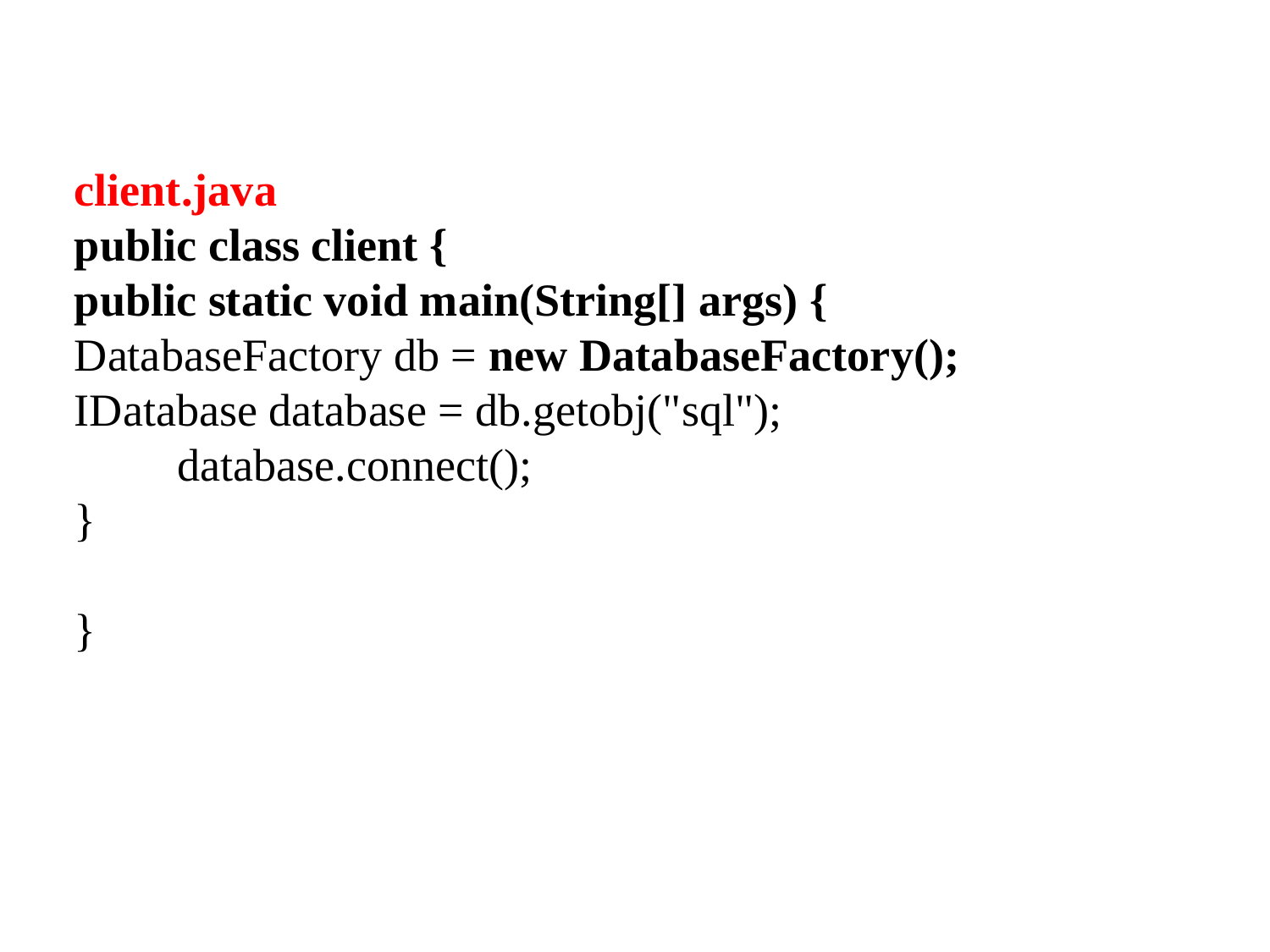

client.java
public class client {
public static void main(String[] args) {
DatabaseFactory db = new DatabaseFactory();
IDatabase database = db.getobj("sql");
         database.connect();
}

}